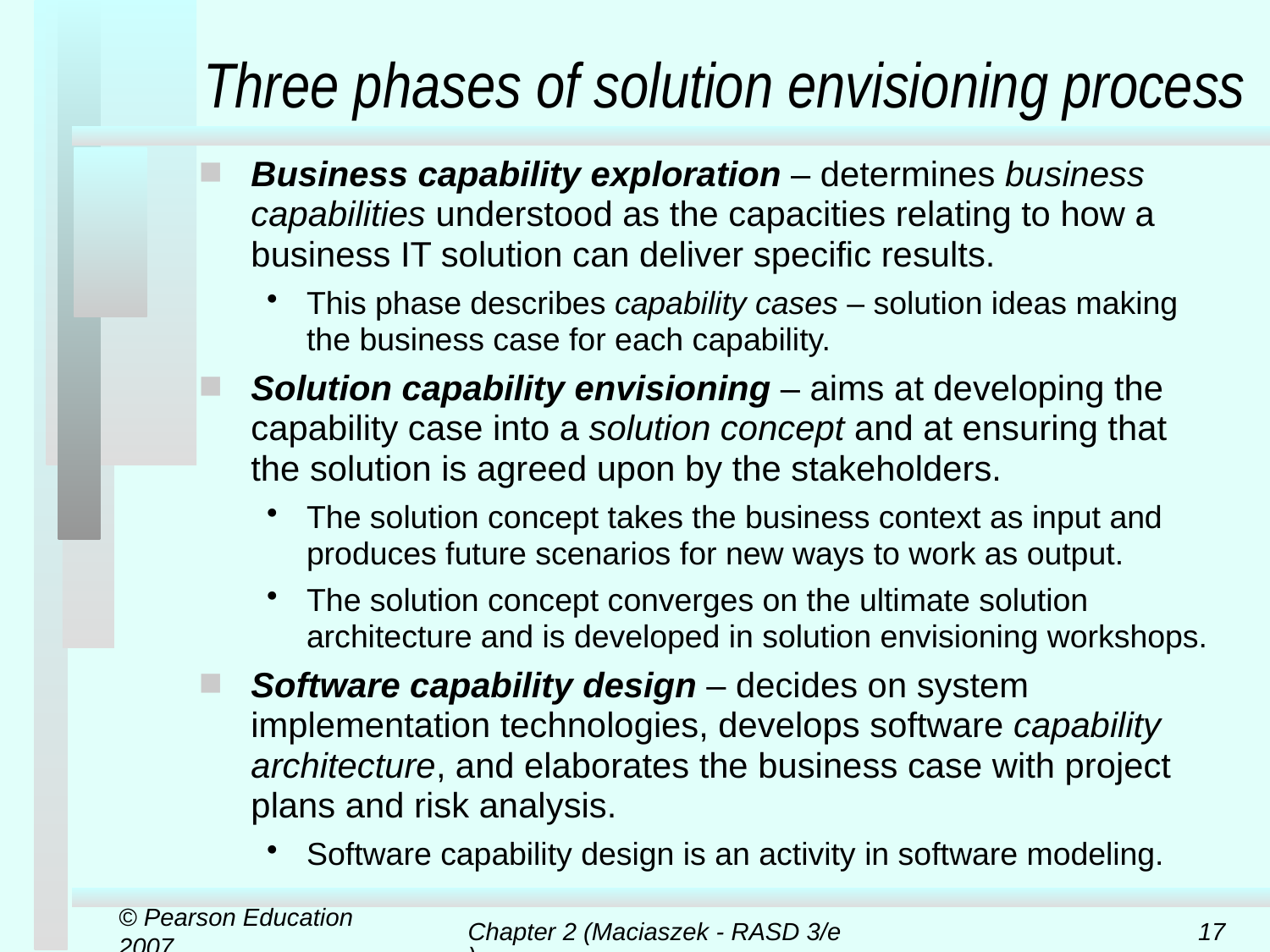

# Three phases of solution envisioning process
Business capability exploration – determines business capabilities understood as the capacities relating to how a business IT solution can deliver specific results.
This phase describes capability cases – solution ideas making the business case for each capability.
Solution capability envisioning – aims at developing the capability case into a solution concept and at ensuring that the solution is agreed upon by the stakeholders.
The solution concept takes the business context as input and produces future scenarios for new ways to work as output.
The solution concept converges on the ultimate solution architecture and is developed in solution envisioning workshops.
Software capability design – decides on system implementation technologies, develops software capability architecture, and elaborates the business case with project plans and risk analysis.
Software capability design is an activity in software modeling.
© Pearson Education 2007
Chapter 2 (Maciaszek - RASD 3/e)
17